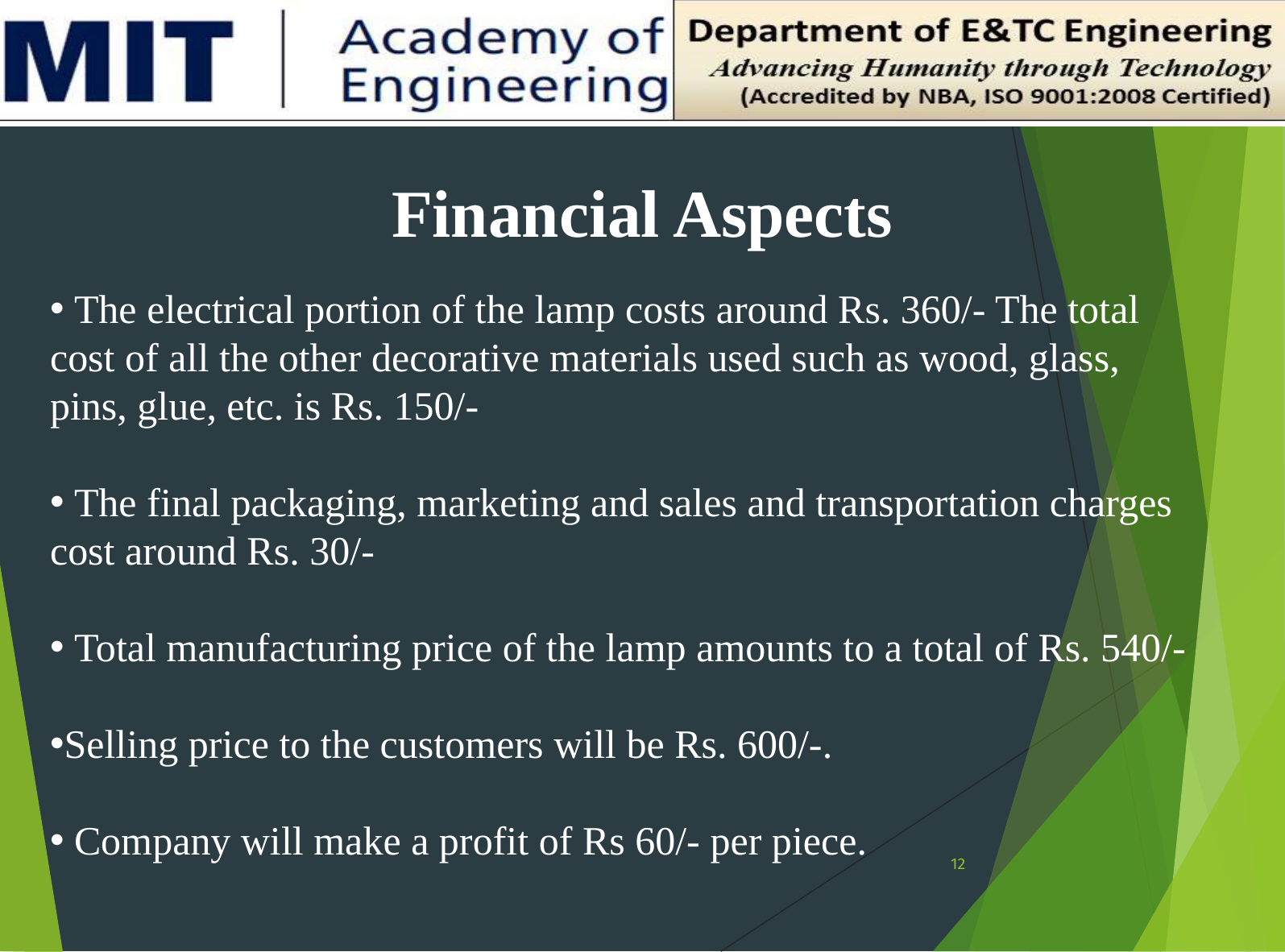

Financial Aspects
 The electrical portion of the lamp costs around Rs. 360/- The total cost of all the other decorative materials used such as wood, glass, pins, glue, etc. is Rs. 150/-

 The final packaging, marketing and sales and transportation charges cost around Rs. 30/-

 Total manufacturing price of the lamp amounts to a total of Rs. 540/-

Selling price to the customers will be Rs. 600/-.

 Company will make a profit of Rs 60/- per piece.

12